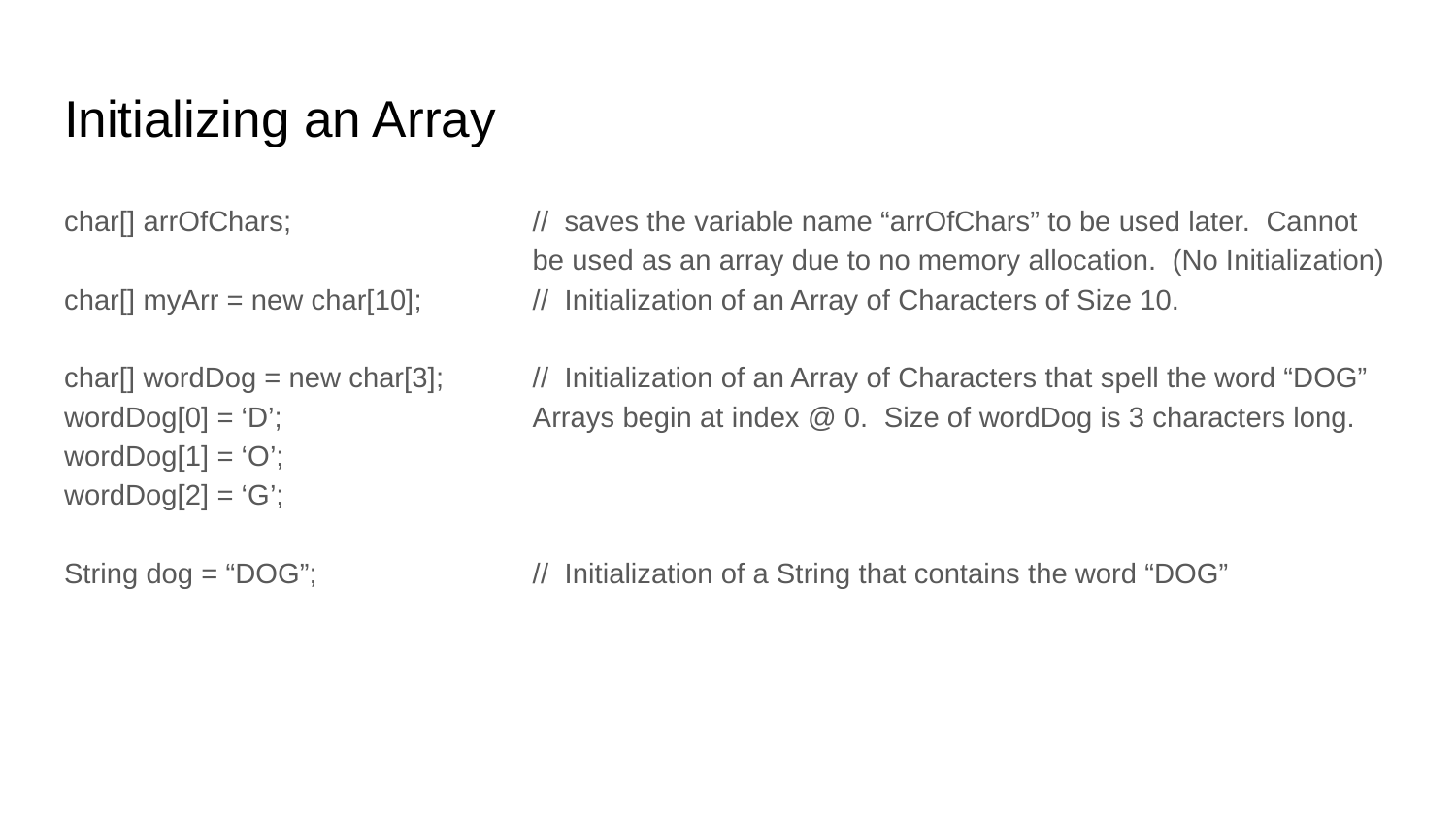

# Initializing an Array
char[] arrOfChars;
char[] myArr = new char[10];
char[] wordDog = new char[3];
wordDog[0] = ‘D’;
wordDog[1] = ‘O’;
wordDog[2] = ‘G’;
String dog = “DOG”;
//  saves the variable name “arrOfChars” to be used later.  Cannot be used as an array due to no memory allocation.  (No Initialization)
//  Initialization of an Array of Characters of Size 10.
//  Initialization of an Array of Characters that spell the word “DOG”
Arrays begin at index @ 0.  Size of wordDog is 3 characters long.
//  Initialization of a String that contains the word “DOG”